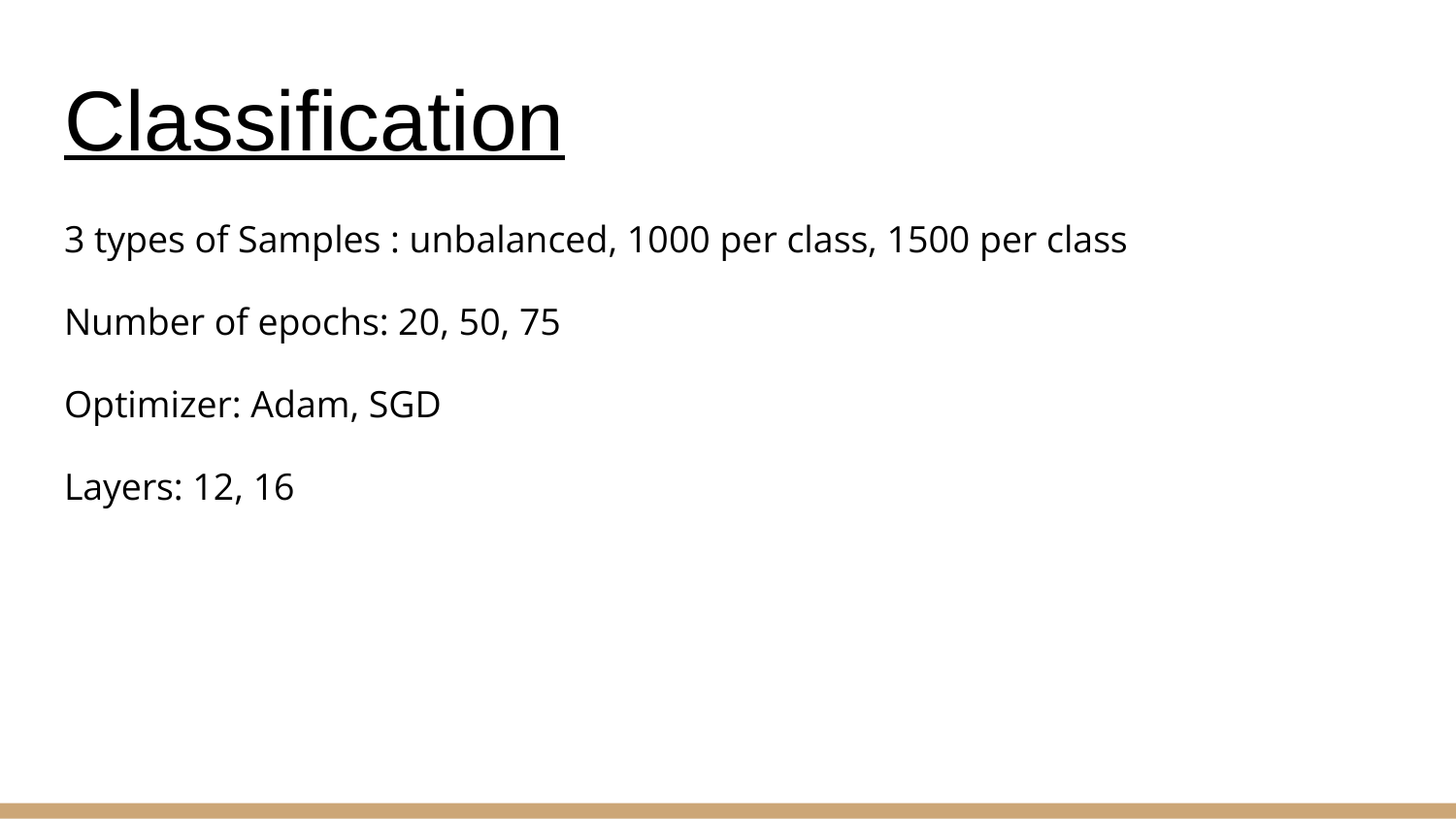

# Classification
3 types of Samples : unbalanced, 1000 per class, 1500 per class
Number of epochs: 20, 50, 75
Optimizer: Adam, SGD
Layers: 12, 16